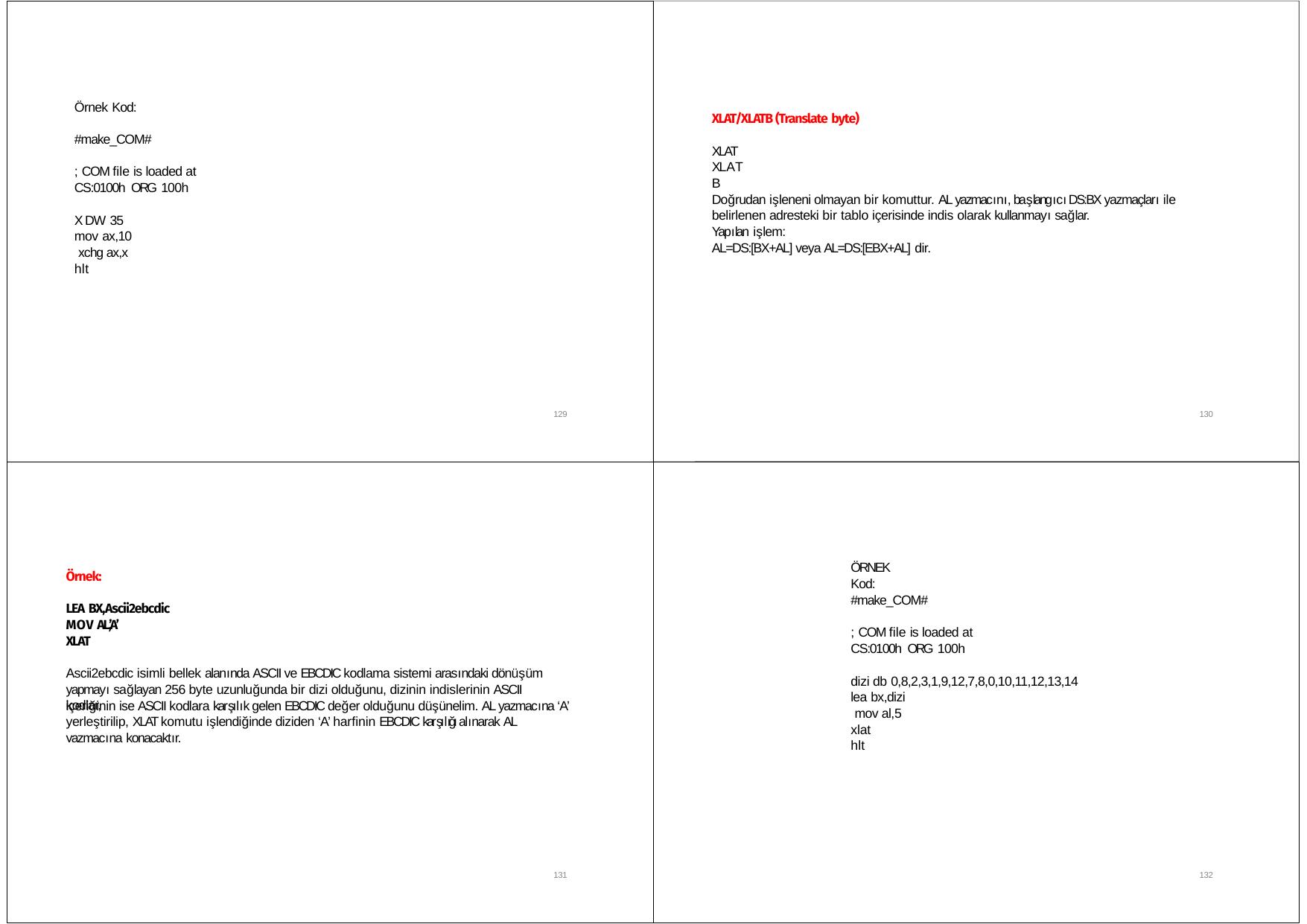

Örnek Kod:
XLAT/XLATB (Translate byte)
#make_COM#
XLAT  XLATB
Doğrudan işleneni olmayan bir komuttur. AL yazmacını, başlangıcı DS:BX yazmaçları ile  belirlenen adresteki bir tablo içerisinde indis olarak kullanmayı sağlar.
; COM file is loaded at CS:0100h  ORG 100h
X DW 35
mov ax,10  xchg ax,x  hlt
Yapılan işlem:
AL=DS:[BX+AL] veya AL=DS:[EBX+AL] dir.
129
130

ÖRNEK Kod:
Örnek:
#make_COM#
LEA BX,Ascii2ebcdic  MOV AL,’A’
XLAT
; COM file is loaded at CS:0100h  ORG 100h
Ascii2ebcdic isimli bellek alanında ASCII ve EBCDIC kodlama sistemi arasındaki dönüşüm  yapmayı sağlayan 256 byte uzunluğunda bir dizi olduğunu, dizinin indislerinin ASCII kodlar,
dizi db 0,8,2,3,1,9,12,7,8,0,10,11,12,13,14
lea bx,dizi  mov al,5  xlat
hlt

içeriğinin ise ASCII kodlara karşılık gelen EBCDIC değer olduğunu düşünelim. AL yazmacına ‘A’  yerleştirilip, XLAT komutu işlendiğinde diziden ‘A’ harfinin EBCDIC karşılığı alınarak AL  yazmacına konacaktır.
131
132